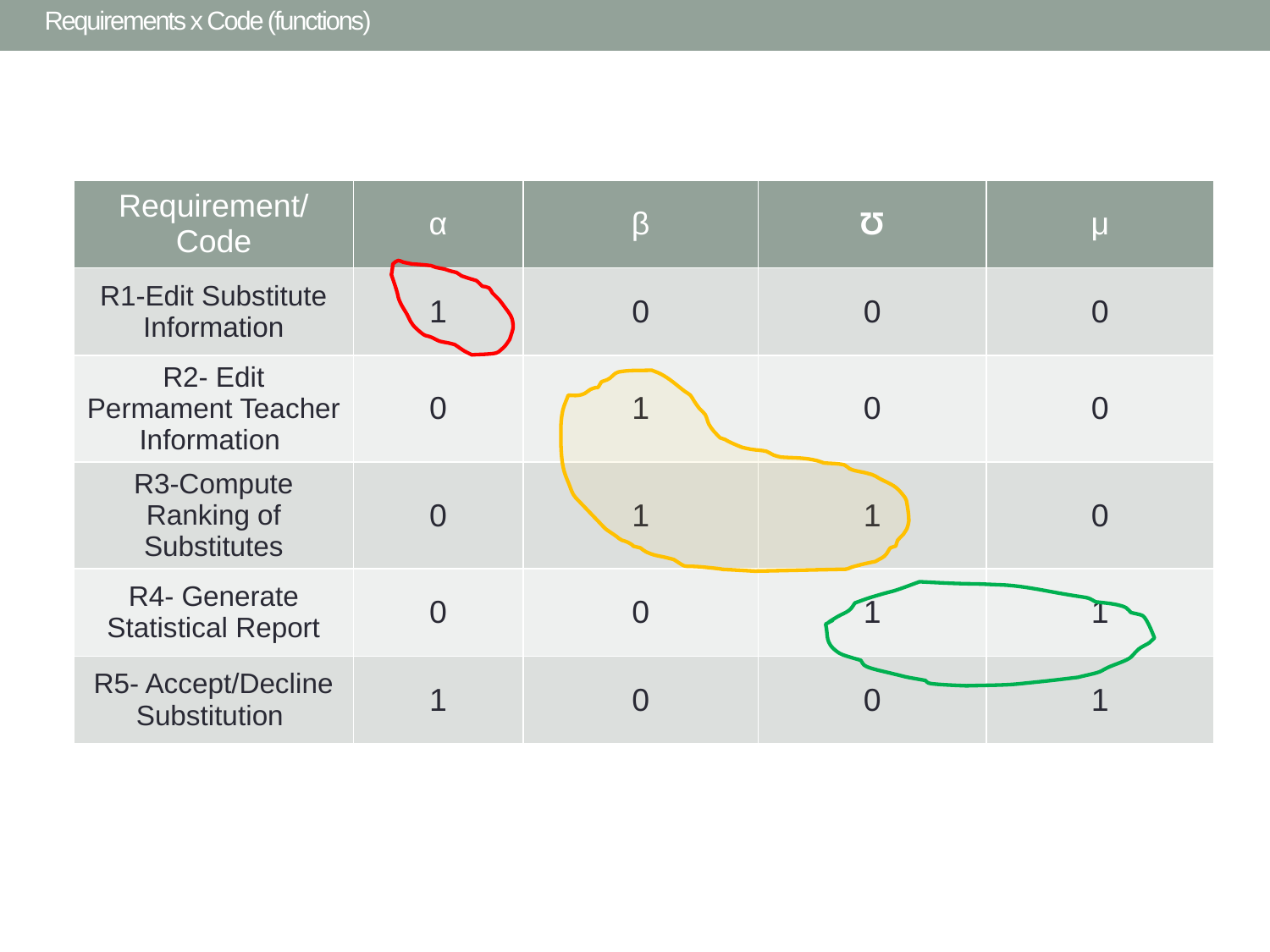

# Requirements x Code (functions)
| Requirement/ Code | α | β | Ʊ | μ |
| --- | --- | --- | --- | --- |
| R1-Edit Substitute Information | 1 | 0 | 0 | 0 |
| R2- Edit Permament Teacher Information | 0 | 1 | 0 | 0 |
| R3-Compute Ranking of Substitutes | 0 | 1 | 1 | 0 |
| R4- Generate Statistical Report | 0 | 0 | 1 | 1 |
| R5- Accept/Decline Substitution | 1 | 0 | 0 | 1 |